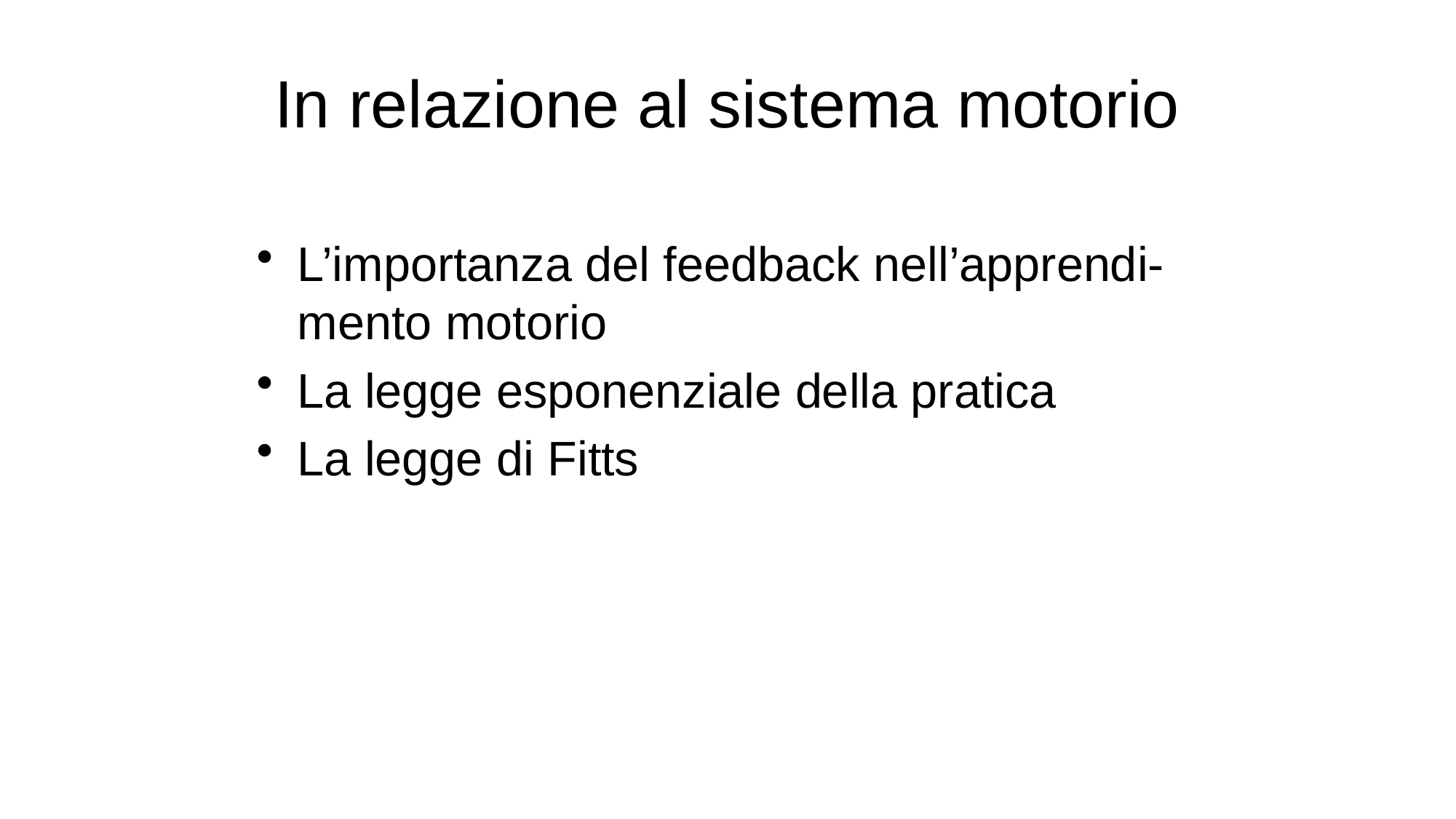

# In relazione al sistema motorio
L’importanza del feedback nell’apprendi-mento motorio
La legge esponenziale della pratica
La legge di Fitts